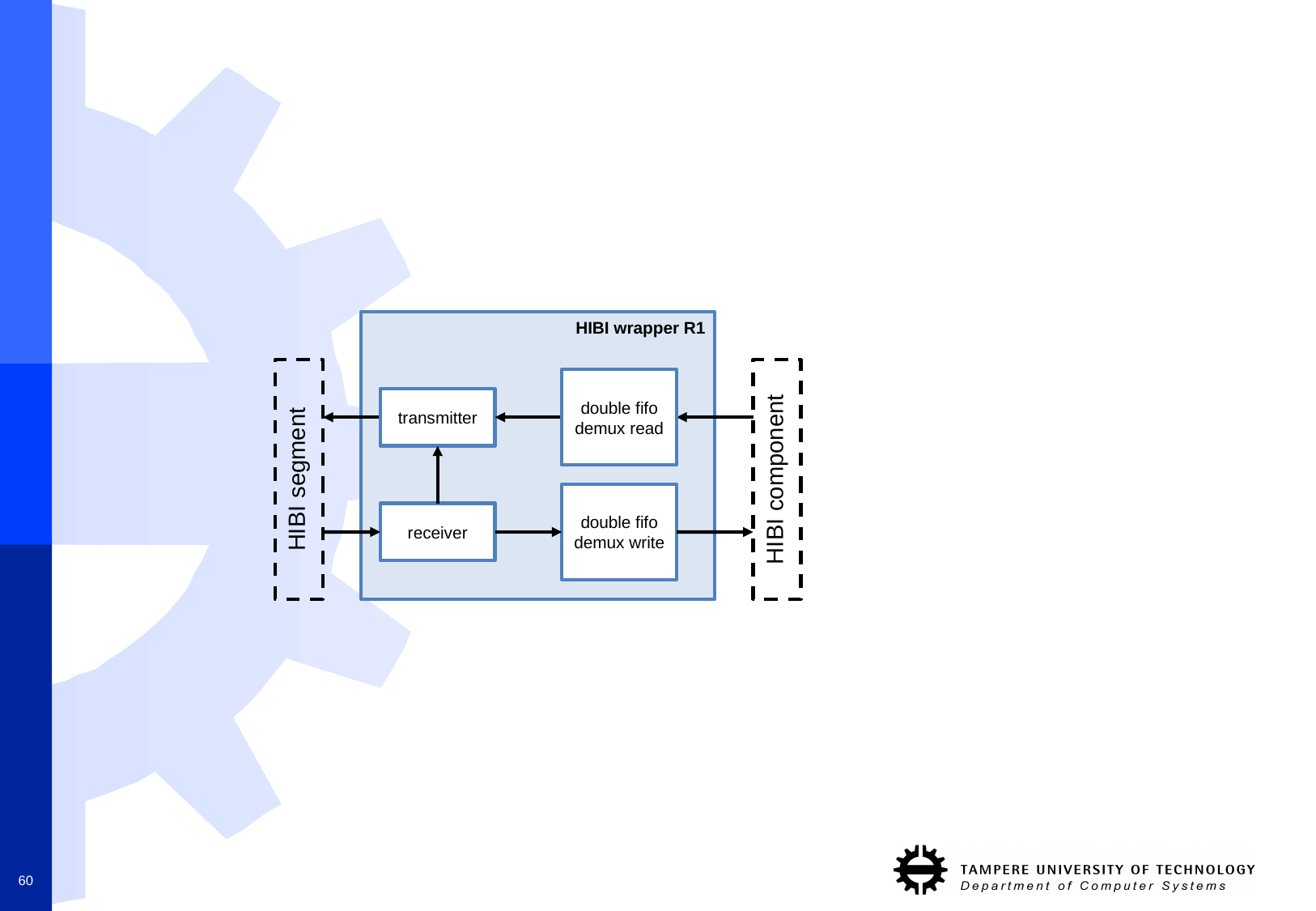

HIBI wrapper R1
double fifo demux read
transmitter
HIBI component
HIBI segment
double fifo demux write
receiver
60